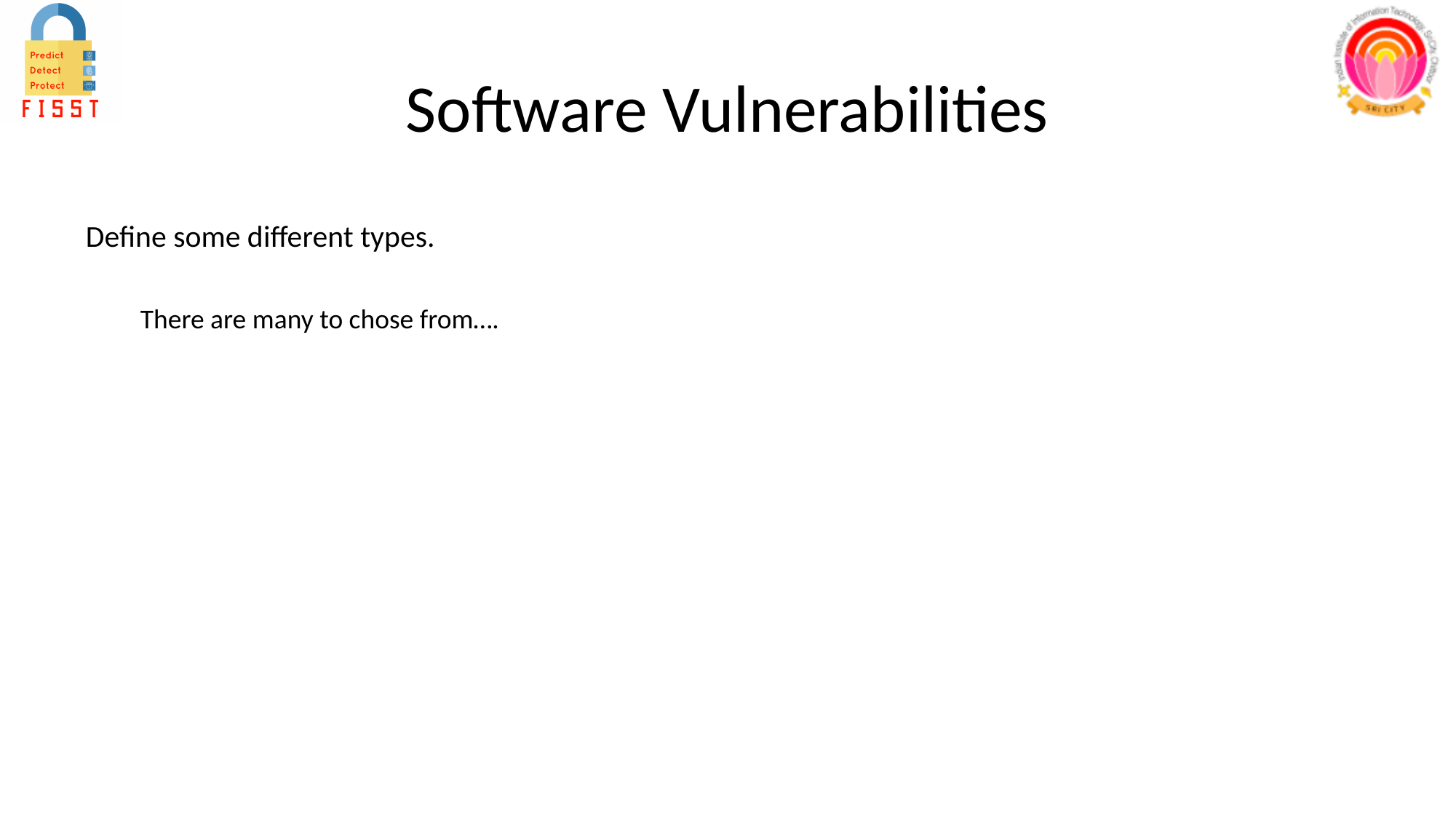

# Software Vulnerabilities
Define some different types.

There are many to chose from….